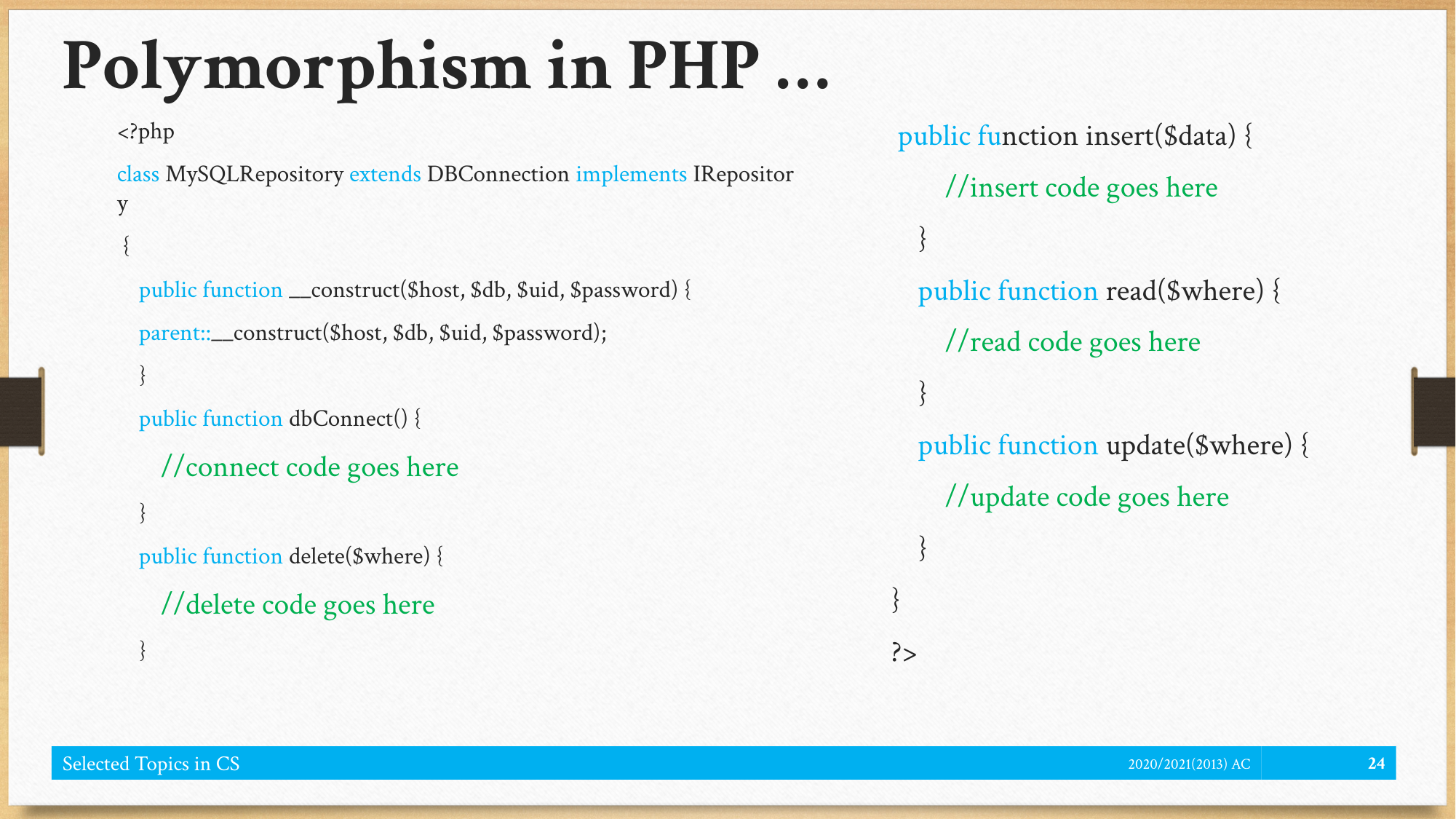

# Polymorphism in PHP …
<?php
class MySQLRepository extends DBConnection implements IRepository
 {
    public function __construct($host, $db, $uid, $password) {
    parent::__construct($host, $db, $uid, $password);
    }
    public function dbConnect() {
        //connect code goes here
    }
    public function delete($where) {
        //delete code goes here
    }
 public function insert($data) {
        //insert code goes here
    }
    public function read($where) {
        //read code goes here
    }
    public function update($where) {
        //update code goes here
    }
}
?>

Selected Topics in CS
2020/2021(2013) AC
24